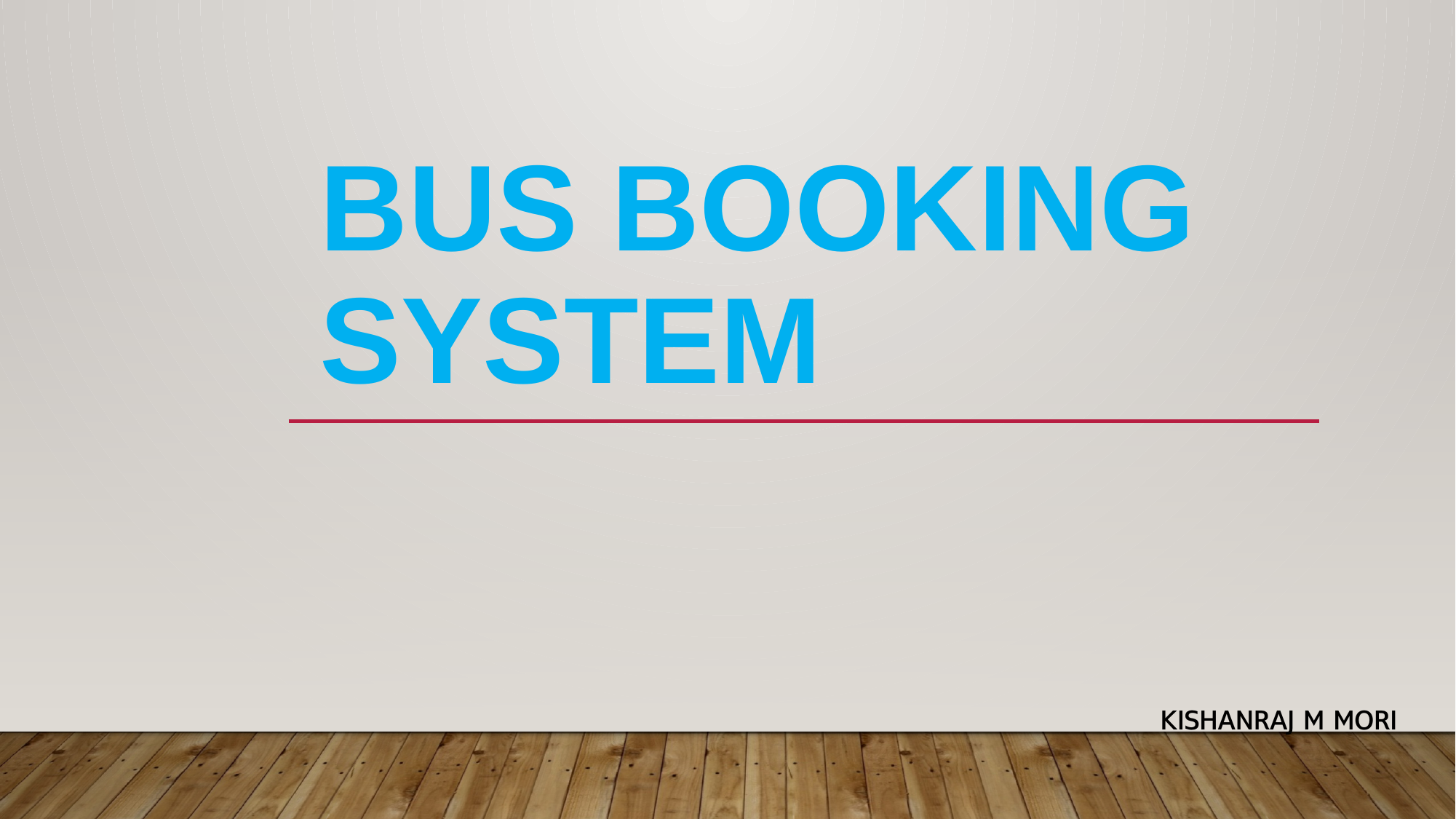

# Bus Booking System
Kishanraj m mori